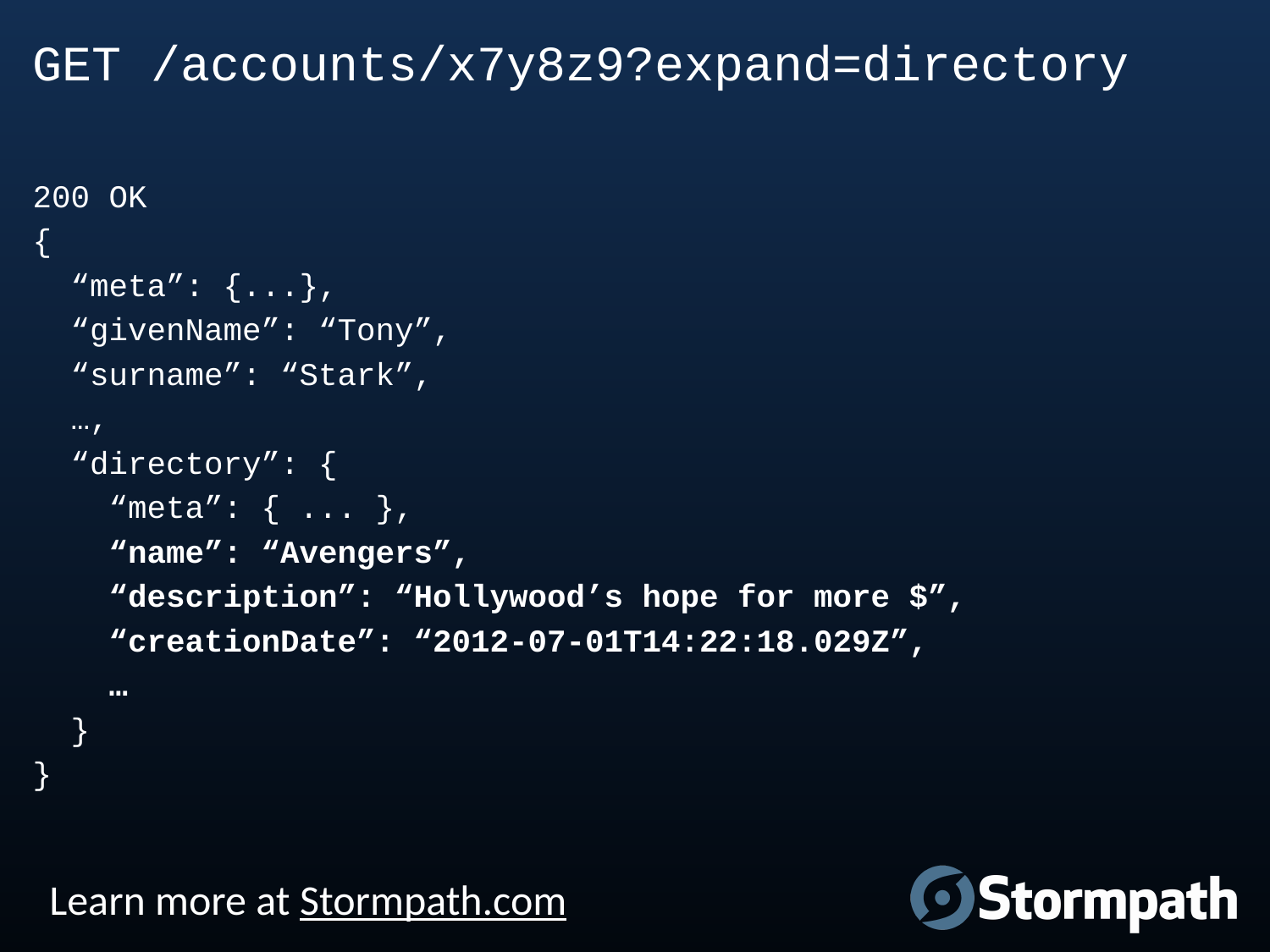

GET /accounts/x7y8z9?expand=directory

200 OK
{
  “meta”: {...},
  “givenName”: “Tony”,
  “surname”: “Stark”,
  …,
  “directory”: {
    “meta”: { ... },
    “name”: “Avengers”,
    “description”: “Hollywood’s hope for more $”,
    “creationDate”: “2012-07-01T14:22:18.029Z”,
    …
  }
}
Learn more at Stormpath.com